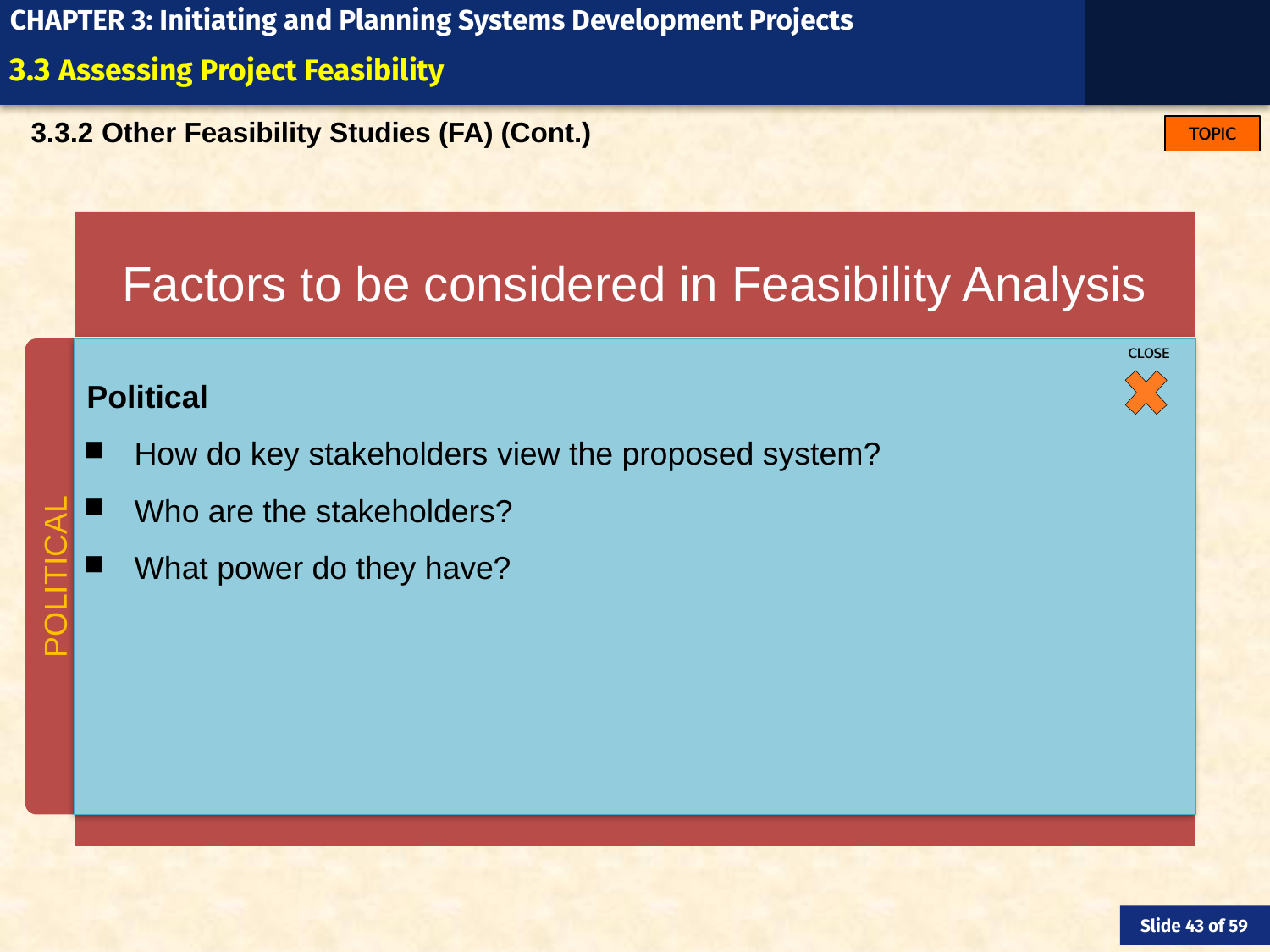

# 3.3 Assessing Project Feasibility
3.3.2 Other Feasibility Studies (FA) (Cont.)

Factors to be considered in Feasibility Analysis
Political
How do key stakeholders view the proposed system?
Who are the stakeholders?
What power do they have?

Economic

Technical

Operational

Scheduling

Legal and Contractual

Political
CLOSE

POLITICAL